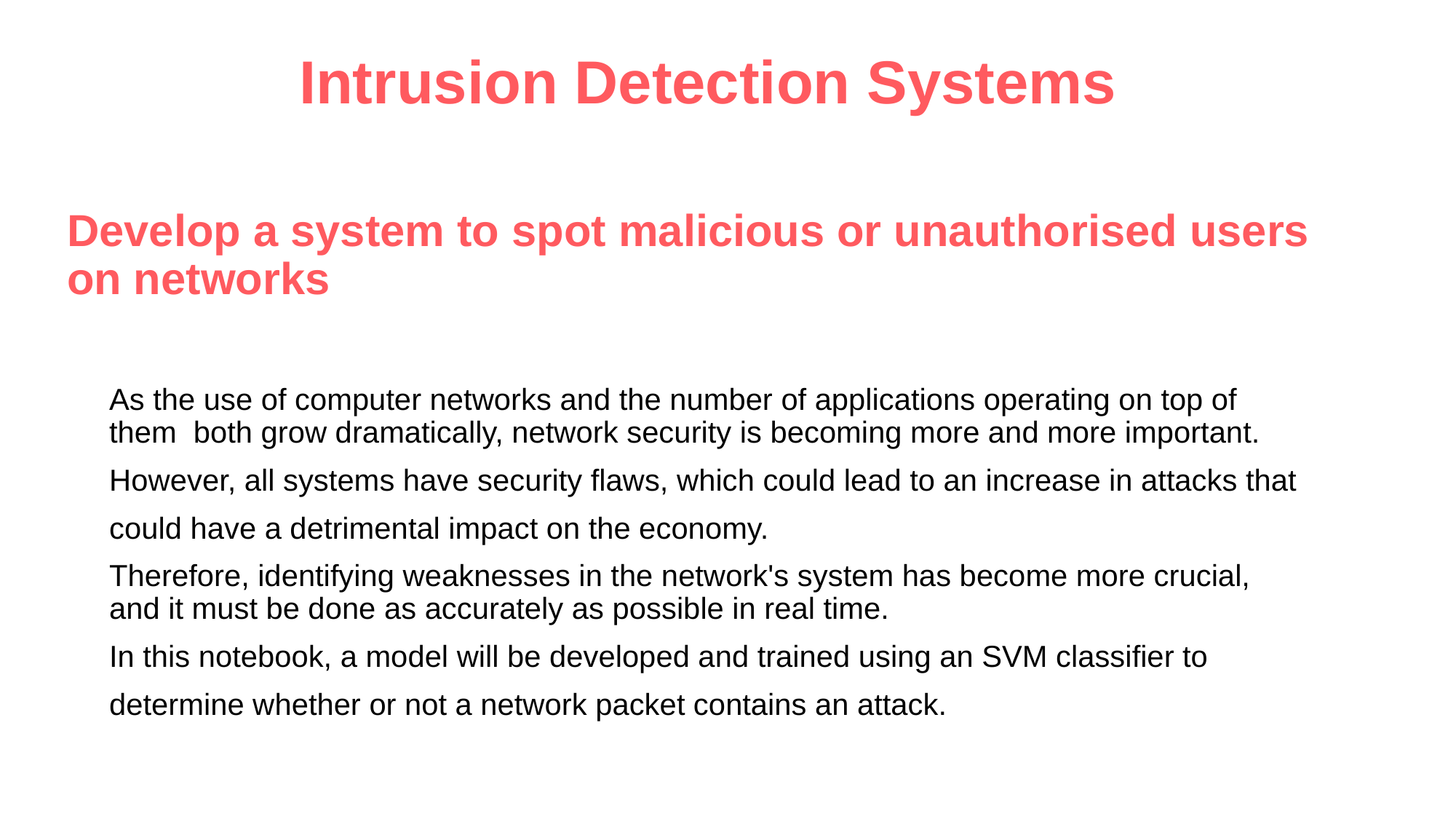

Intrusion Detection Systems
# Develop a system to spot malicious or unauthorised users on networks
As the use of computer networks and the number of applications operating on top of them  both grow dramatically, network security is becoming more and more important.
However, all systems have security flaws, which could lead to an increase in attacks that
could have a detrimental impact on the economy.
Therefore, identifying weaknesses in the network's system has become more crucial,  and it must be done as accurately as possible in real time.
In this notebook, a model will be developed and trained using an SVM classifier to
determine whether or not a network packet contains an attack.
1